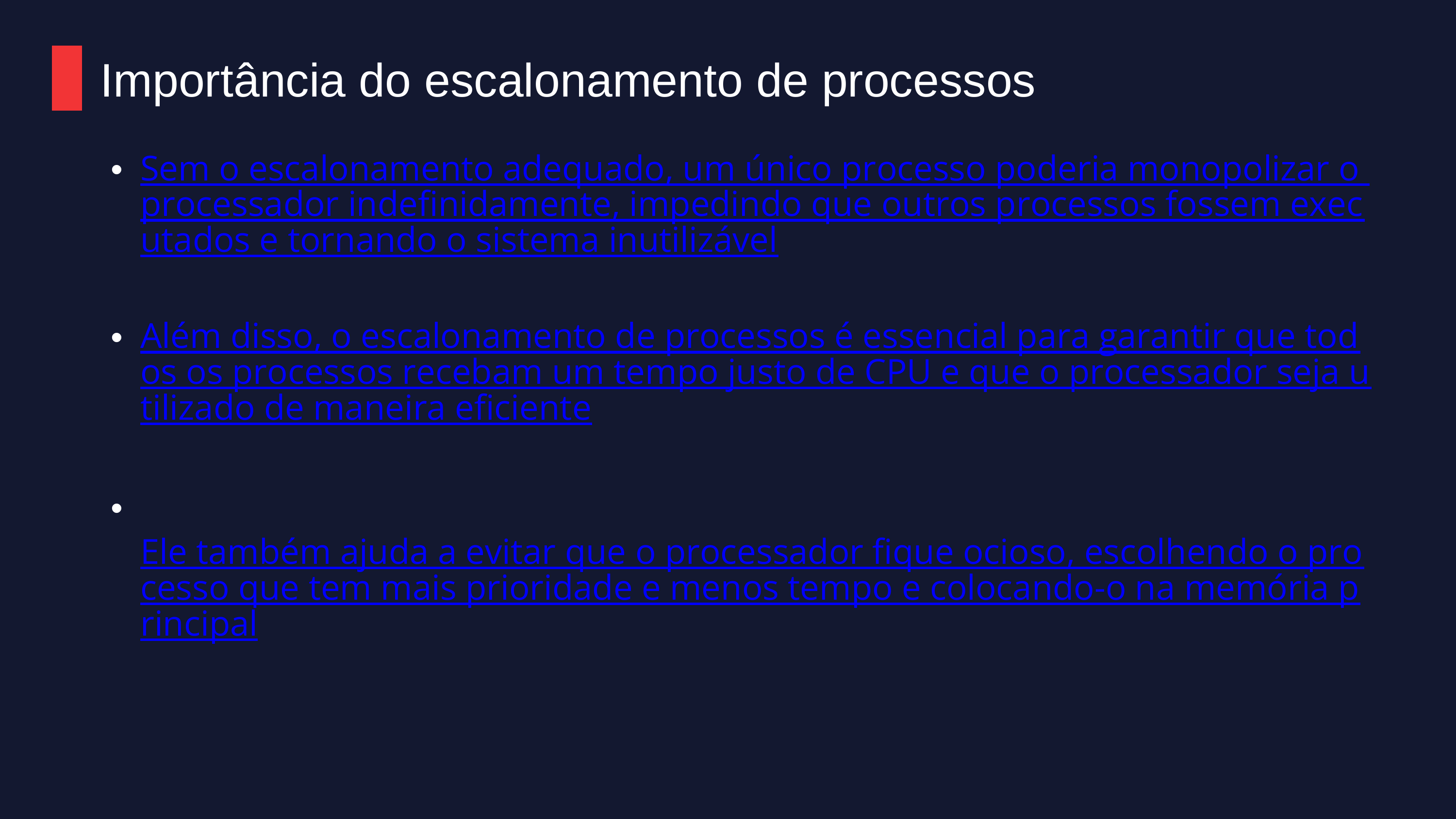

Importância do escalonamento de processos
Sem o escalonamento adequado, um único processo poderia monopolizar o processador indefinidamente, impedindo que outros processos fossem executados e tornando o sistema inutilizável

Além disso, o escalonamento de processos é essencial para garantir que todos os processos recebam um tempo justo de CPU e que o processador seja utilizado de maneira eficiente

 Ele também ajuda a evitar que o processador fique ocioso, escolhendo o processo que tem mais prioridade e menos tempo e colocando-o na memória principal